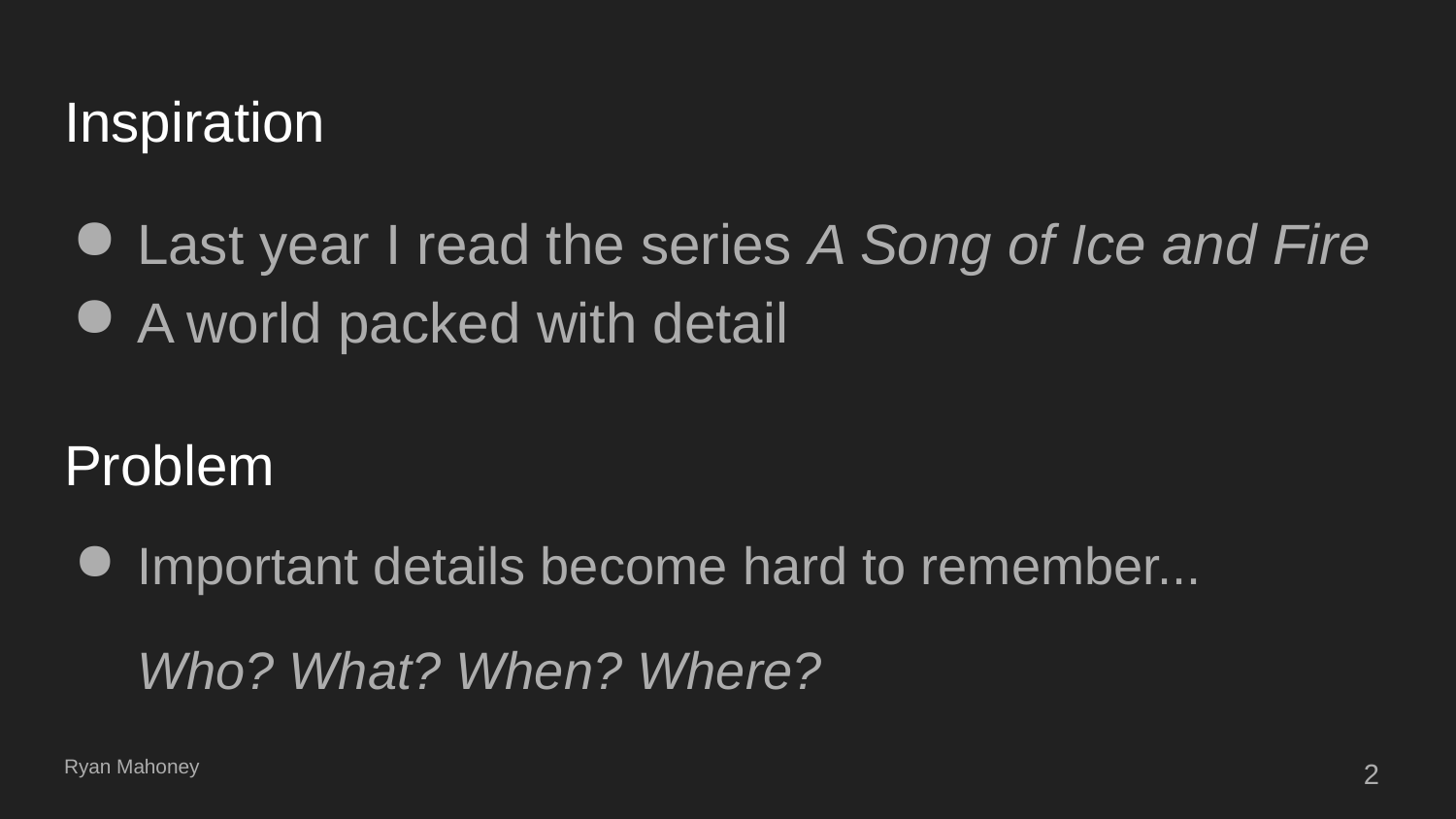

# Inspiration
Last year I read the series A Song of Ice and Fire
A world packed with detail
Problem
Important details become hard to remember...
Who? What? When? Where?
Ryan Mahoney
2